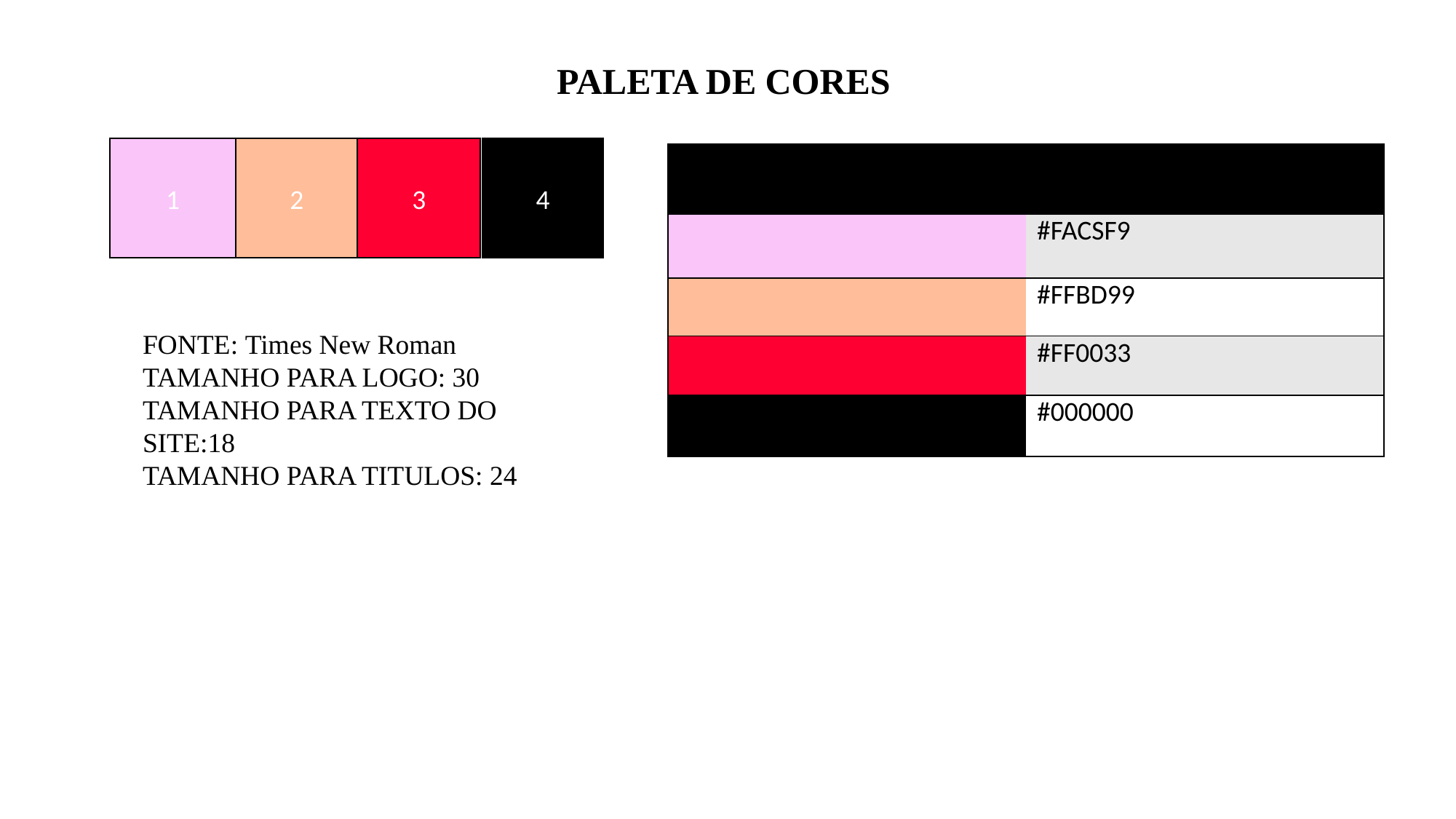

PALETA DE CORES
3
1
2
4
|  |  |
| --- | --- |
|  | #FACSF9 |
|  | #FFBD99 |
|  | #FF0033 |
|  | #000000 |
FONTE: Times New Roman
TAMANHO PARA LOGO: 30
TAMANHO PARA TEXTO DO SITE:18
TAMANHO PARA TITULOS: 24